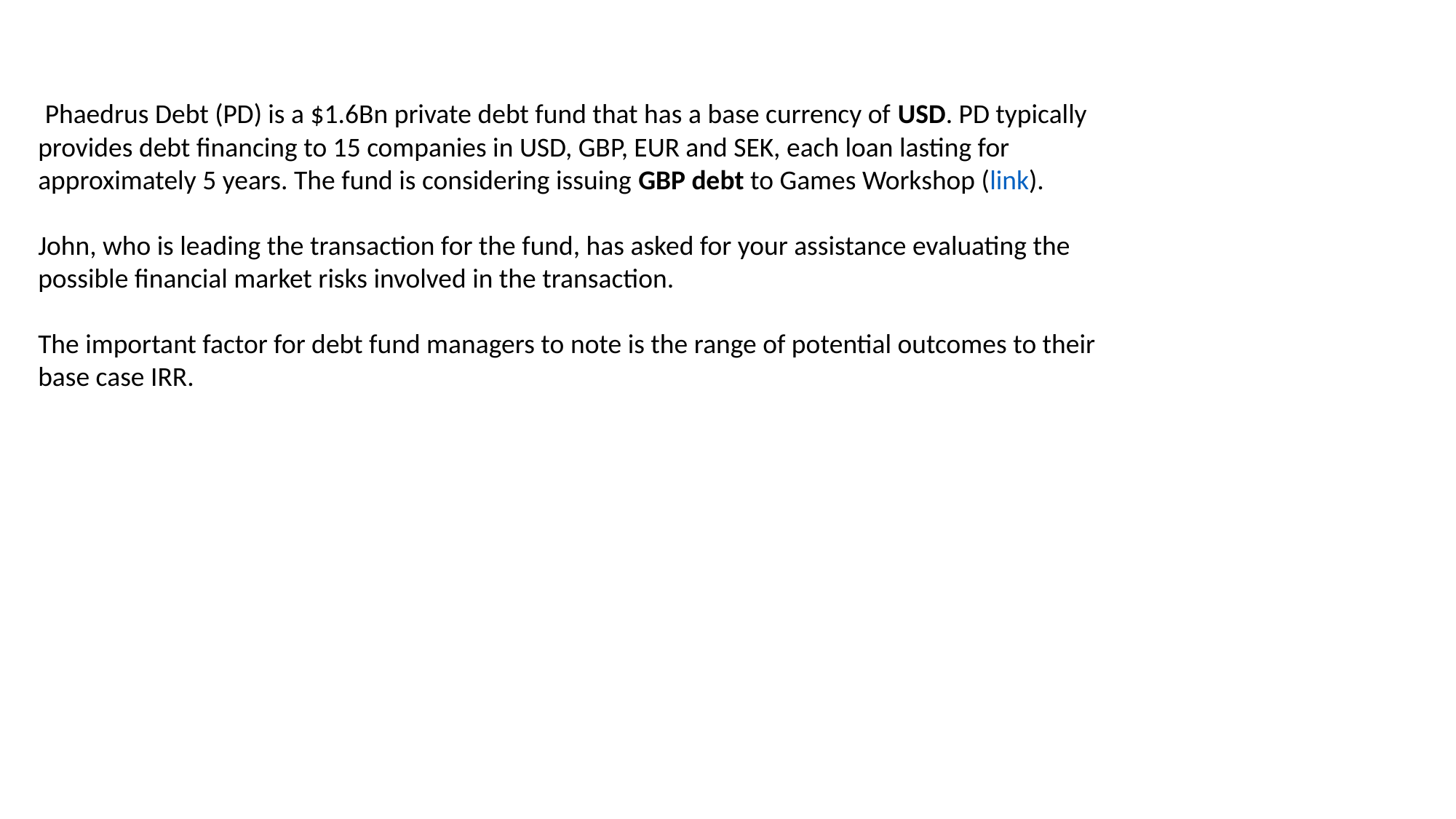

Phaedrus Debt (PD) is a $1.6Bn private debt fund that has a base currency of USD. PD typically provides debt financing to 15 companies in USD, GBP, EUR and SEK, each loan lasting for approximately 5 years. The fund is considering issuing GBP debt to Games Workshop (link).

John, who is leading the transaction for the fund, has asked for your assistance evaluating the possible financial market risks involved in the transaction.

The important factor for debt fund managers to note is the range of potential outcomes to their base case IRR.